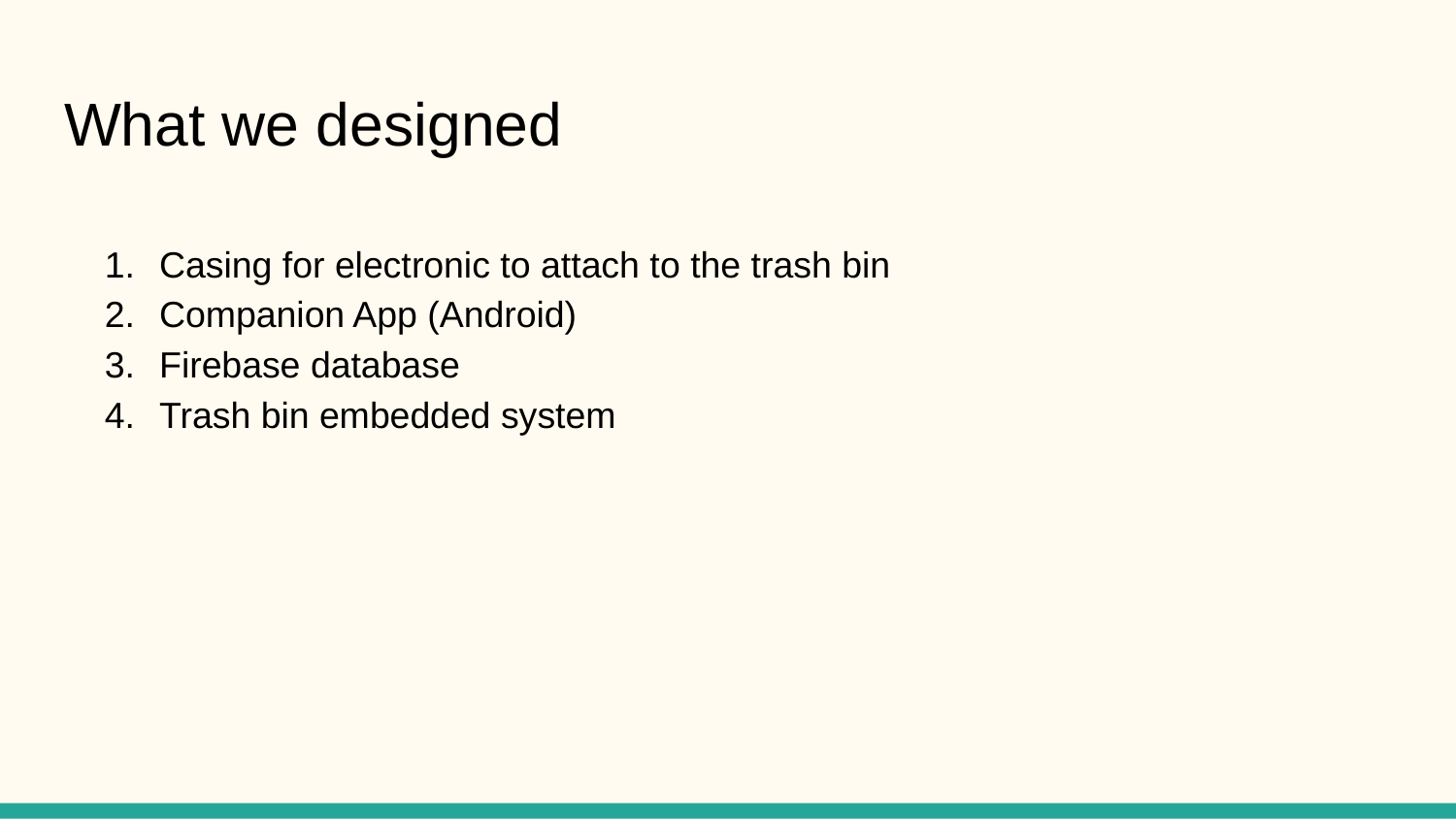

# What we designed
Casing for electronic to attach to the trash bin
Companion App (Android)
Firebase database
Trash bin embedded system